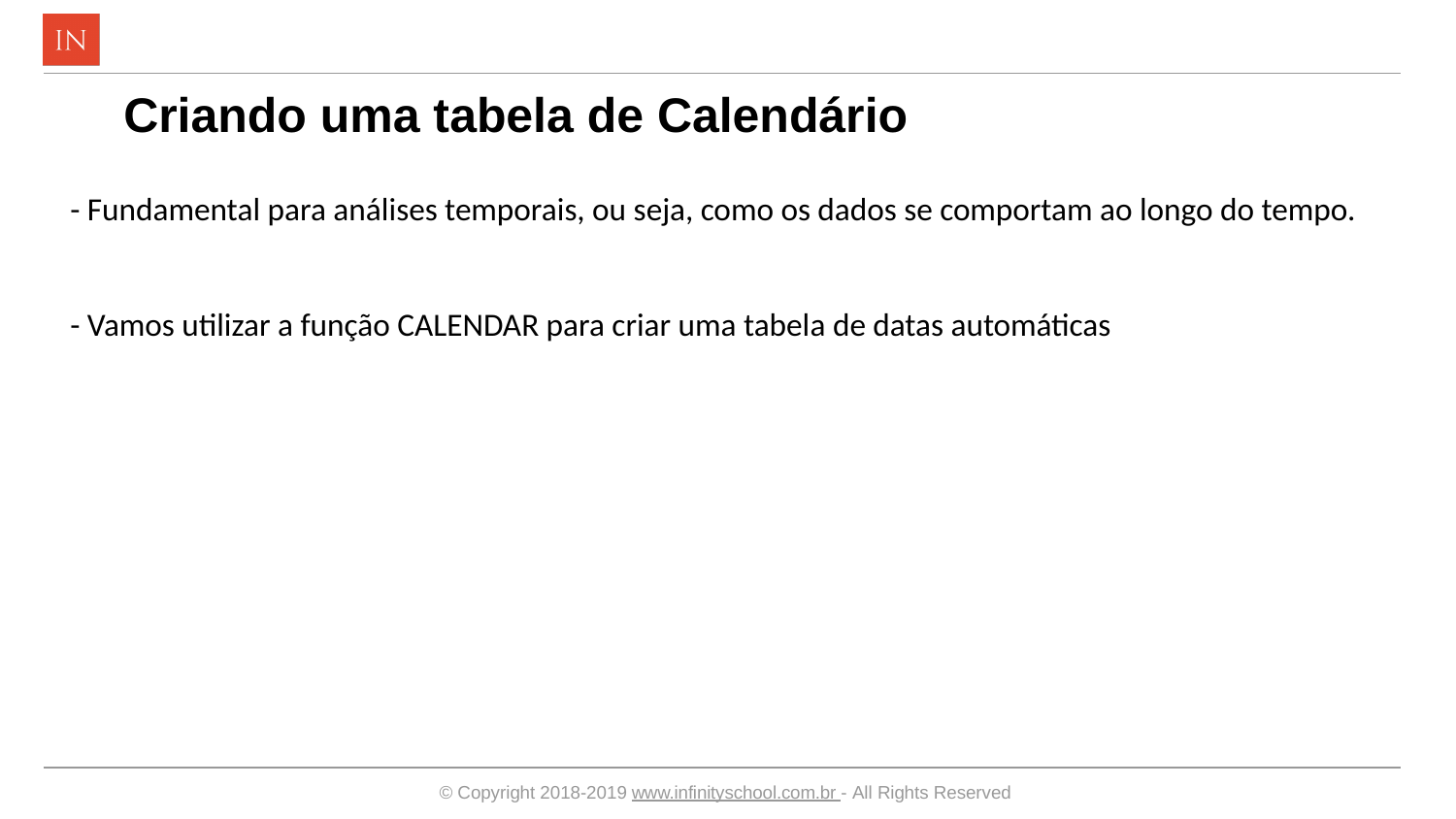

Criando uma tabela de Calendário

 - Fundamental para análises temporais, ou seja, como os dados se comportam ao longo do tempo.

 - Vamos utilizar a função CALENDAR para criar uma tabela de datas automáticas

© Copyright 2018-2019 www.infinityschool.com.br - All Rights Reserved